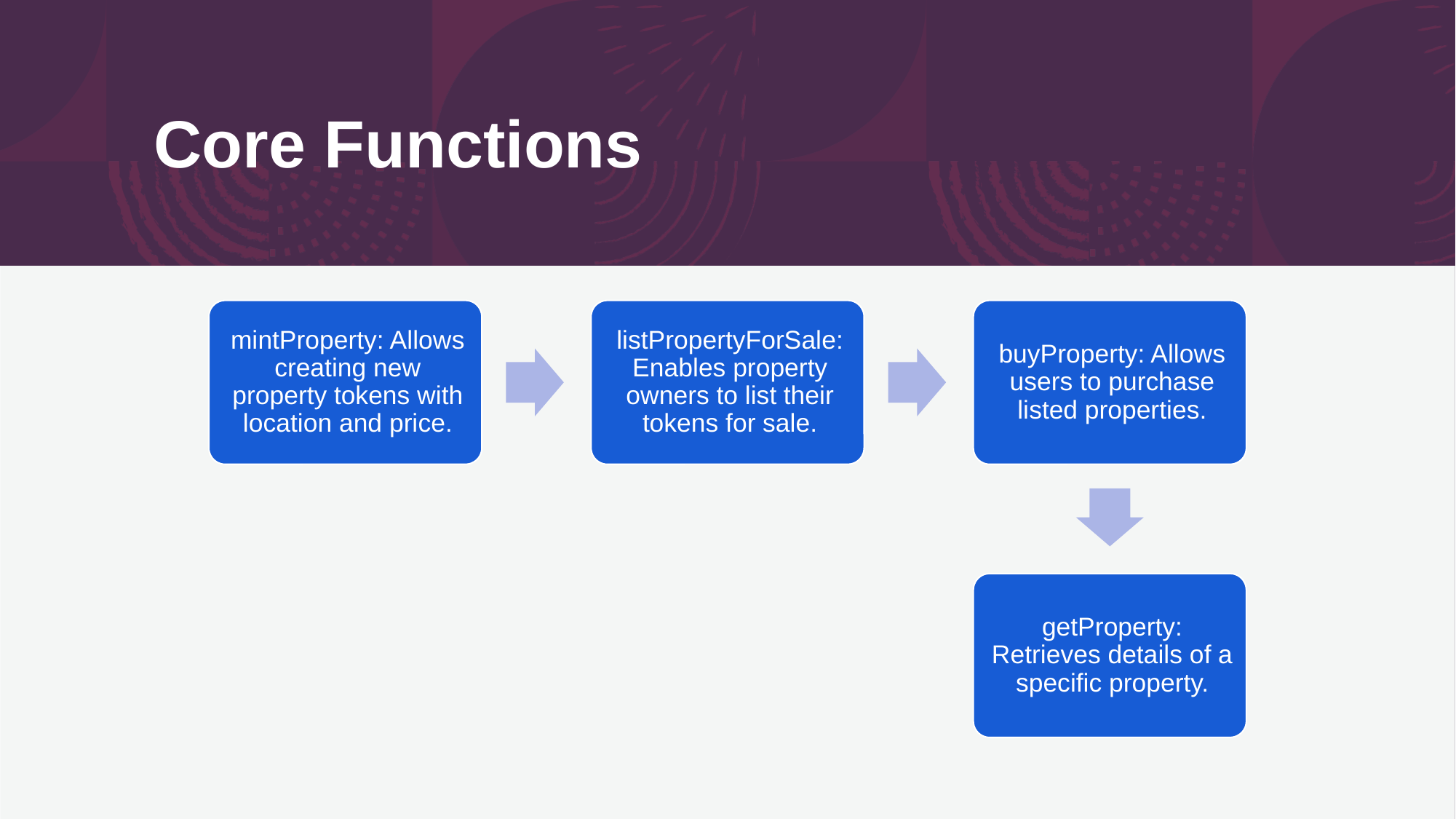

# Core Functions
mintProperty: Allows creating new property tokens with location and price.

listPropertyForSale: Enables property owners to list their tokens for sale.

buyProperty: Allows users to purchase listed properties.

getProperty: Retrieves details of a specific property.